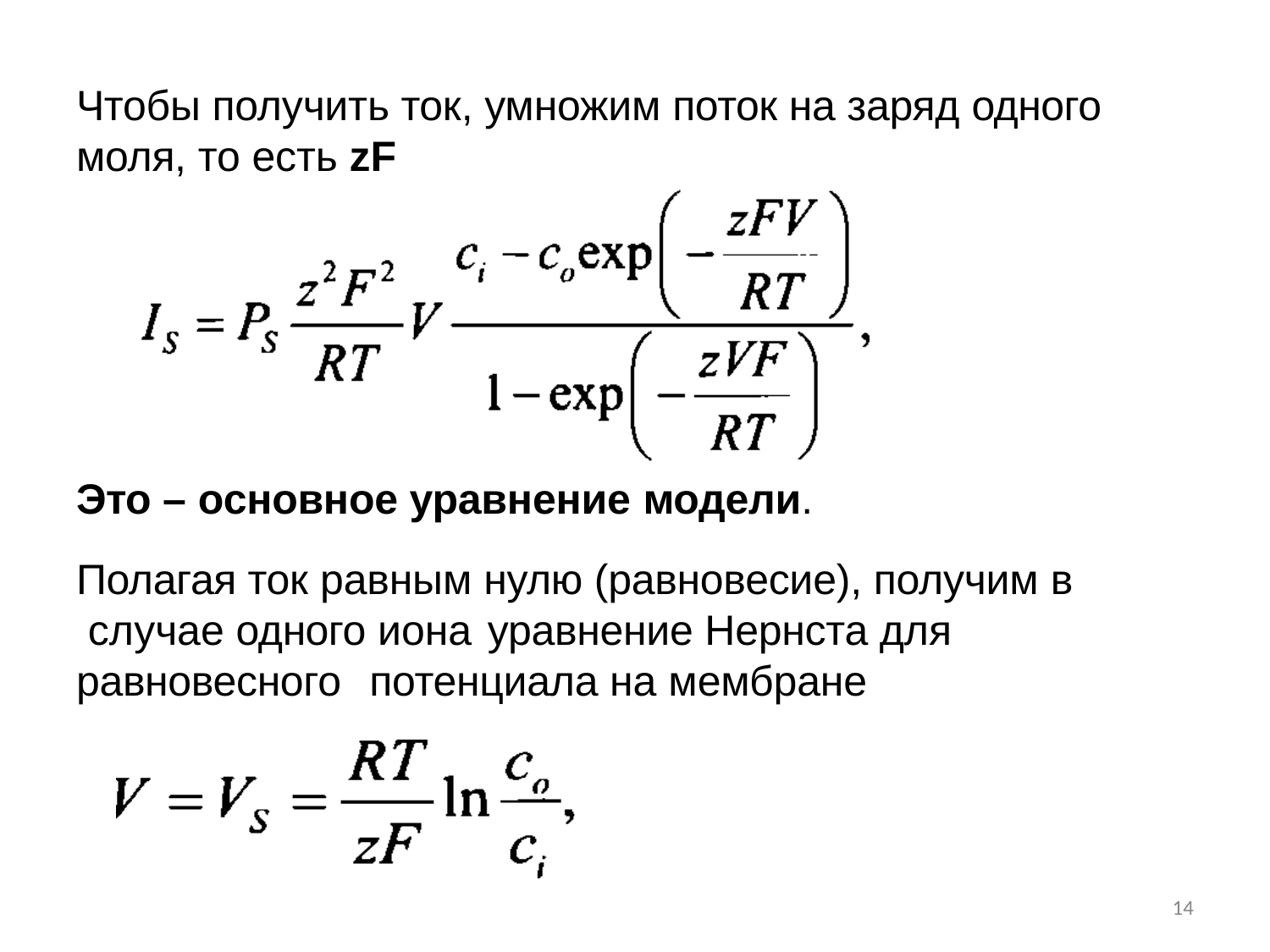

# Чтобы получить ток, умножим поток на заряд одного  моля, то есть zF

Это – основное уравнение модели.
Полагая ток равным нулю (равновесие), получим в  случае одного иона	уравнение Нернста для  равновесного	потенциала на мембране

14